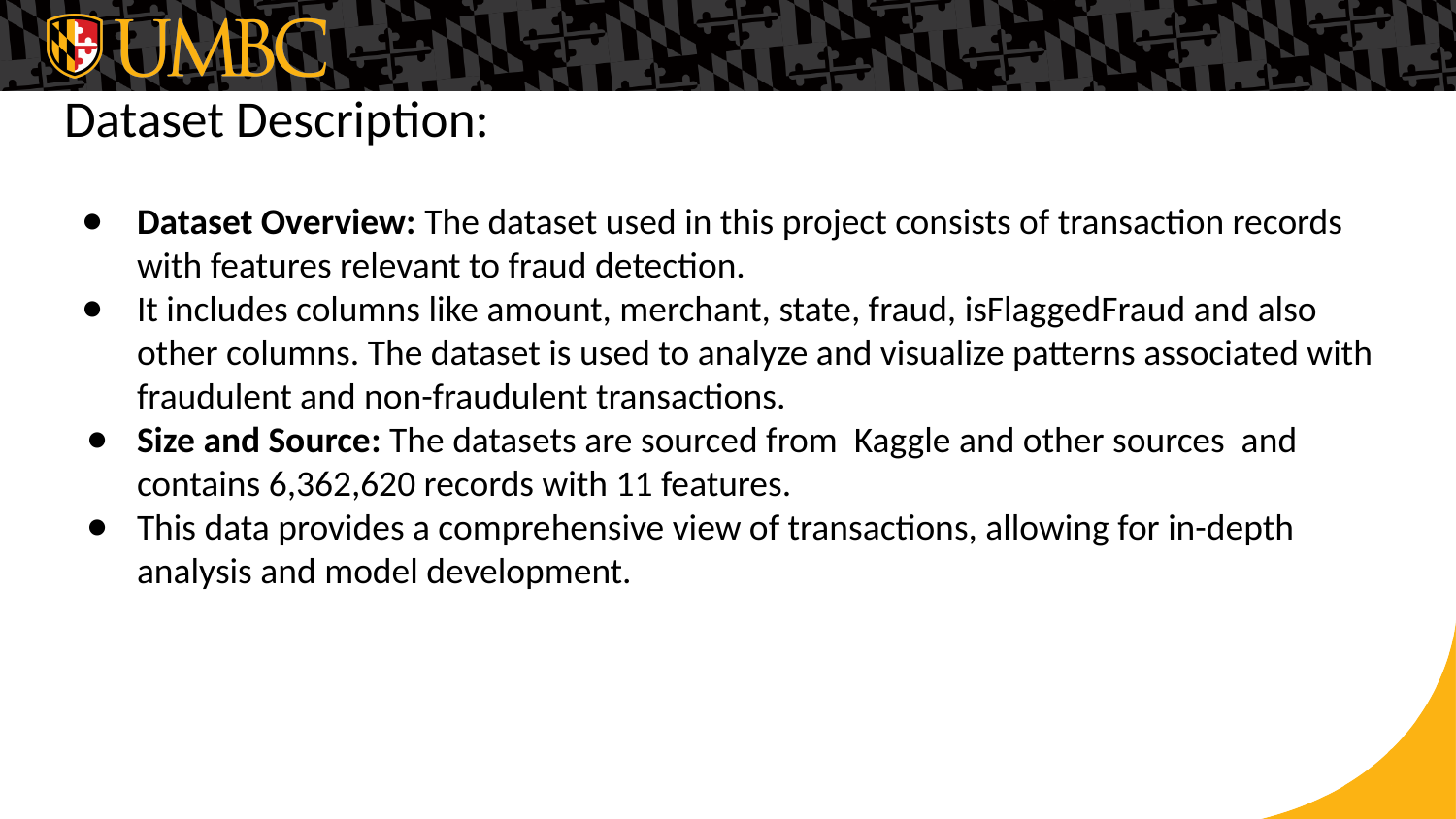

# Dataset Description:
Dataset Overview: The dataset used in this project consists of transaction records with features relevant to fraud detection.
It includes columns like amount, merchant, state, fraud, isFlaggedFraud and also other columns. The dataset is used to analyze and visualize patterns associated with fraudulent and non-fraudulent transactions.
Size and Source: The datasets are sourced from  Kaggle and other sources  and contains 6,362,620 records with 11 features.
This data provides a comprehensive view of transactions, allowing for in-depth analysis and model development.